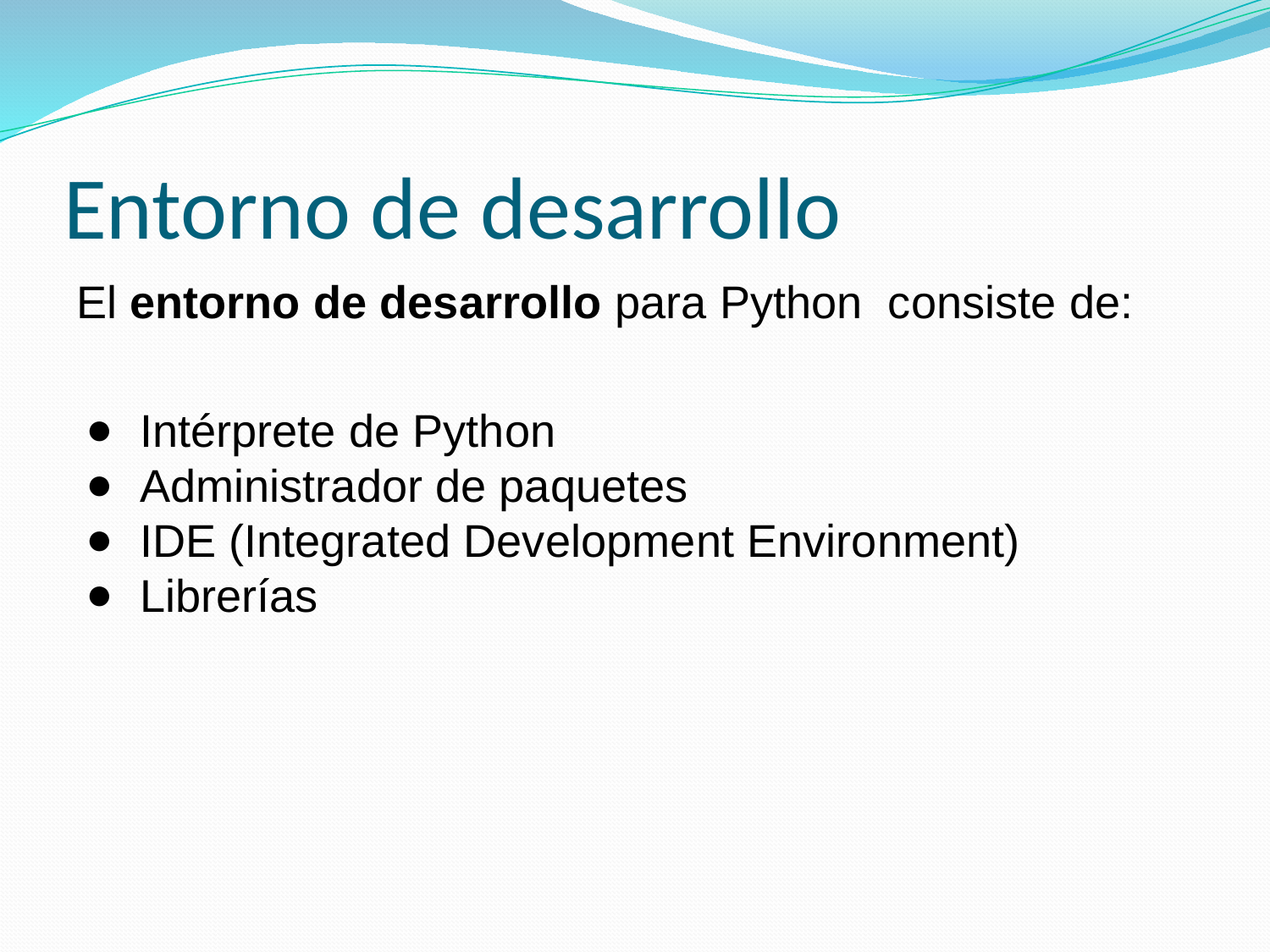

# Entorno de desarrollo
El entorno de desarrollo para Python  consiste de:

Intérprete de Python
Administrador de paquetes
IDE (Integrated Development Environment)
Librerías